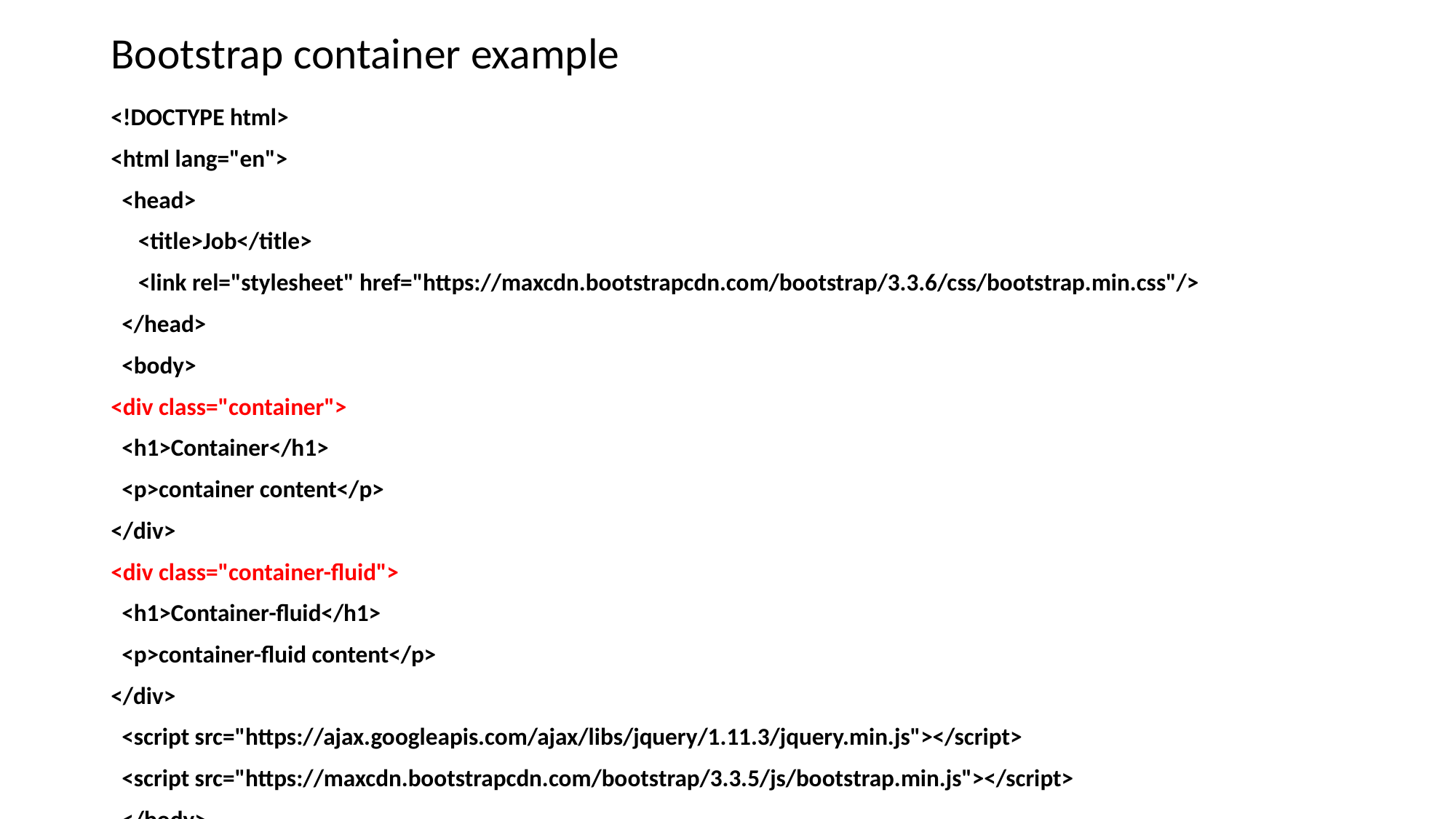

# Bootstrap container example
<!DOCTYPE html>
<html lang="en">
  <head>
     <title>Job</title>
     <link rel="stylesheet" href="https://maxcdn.bootstrapcdn.com/bootstrap/3.3.6/css/bootstrap.min.css"/>
  </head>
  <body>
<div class="container">
  <h1>Container</h1>
  <p>container content</p>
</div>
<div class="container-fluid">
  <h1>Container-fluid</h1>
  <p>container-fluid content</p>
</div>
  <script src="https://ajax.googleapis.com/ajax/libs/jquery/1.11.3/jquery.min.js"></script>
  <script src="https://maxcdn.bootstrapcdn.com/bootstrap/3.3.5/js/bootstrap.min.js"></script>
  </body>
</html>